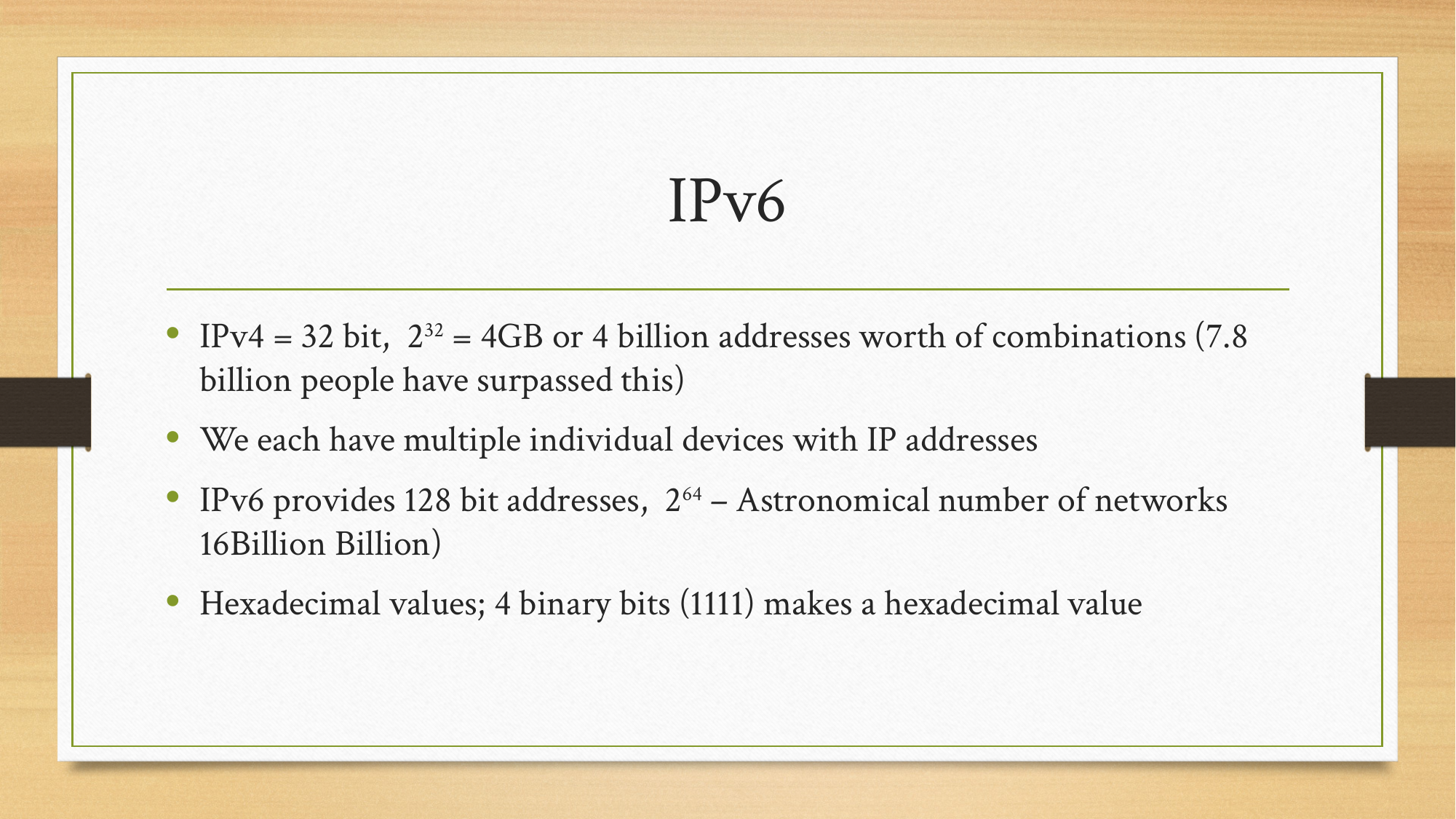

# IPv6
IPv4 = 32 bit,  232 = 4GB or 4 billion addresses worth of combinations (7.8 billion people have surpassed this)
We each have multiple individual devices with IP addresses
IPv6 provides 128 bit addresses,  264 – Astronomical number of networks 16Billion Billion)
Hexadecimal values; 4 binary bits (1111) makes a hexadecimal value